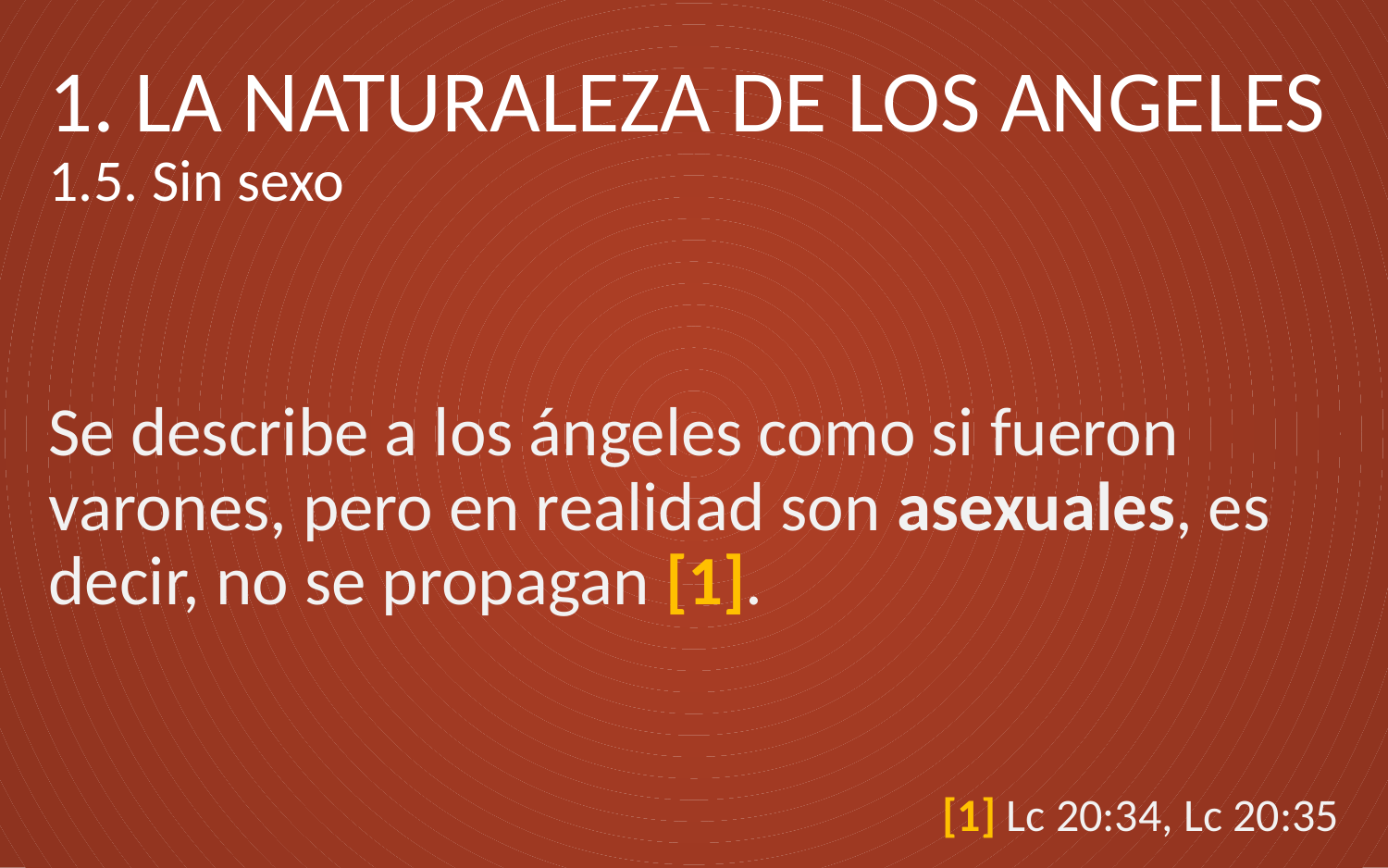

# 1. LA NATURALEZA DE LOS ANGELES 1.5. Sin sexo
Se describe a los ángeles como si fueron varones, pero en realidad son asexuales, es decir, no se propagan [1].
[1] Lc 20:34, Lc 20:35